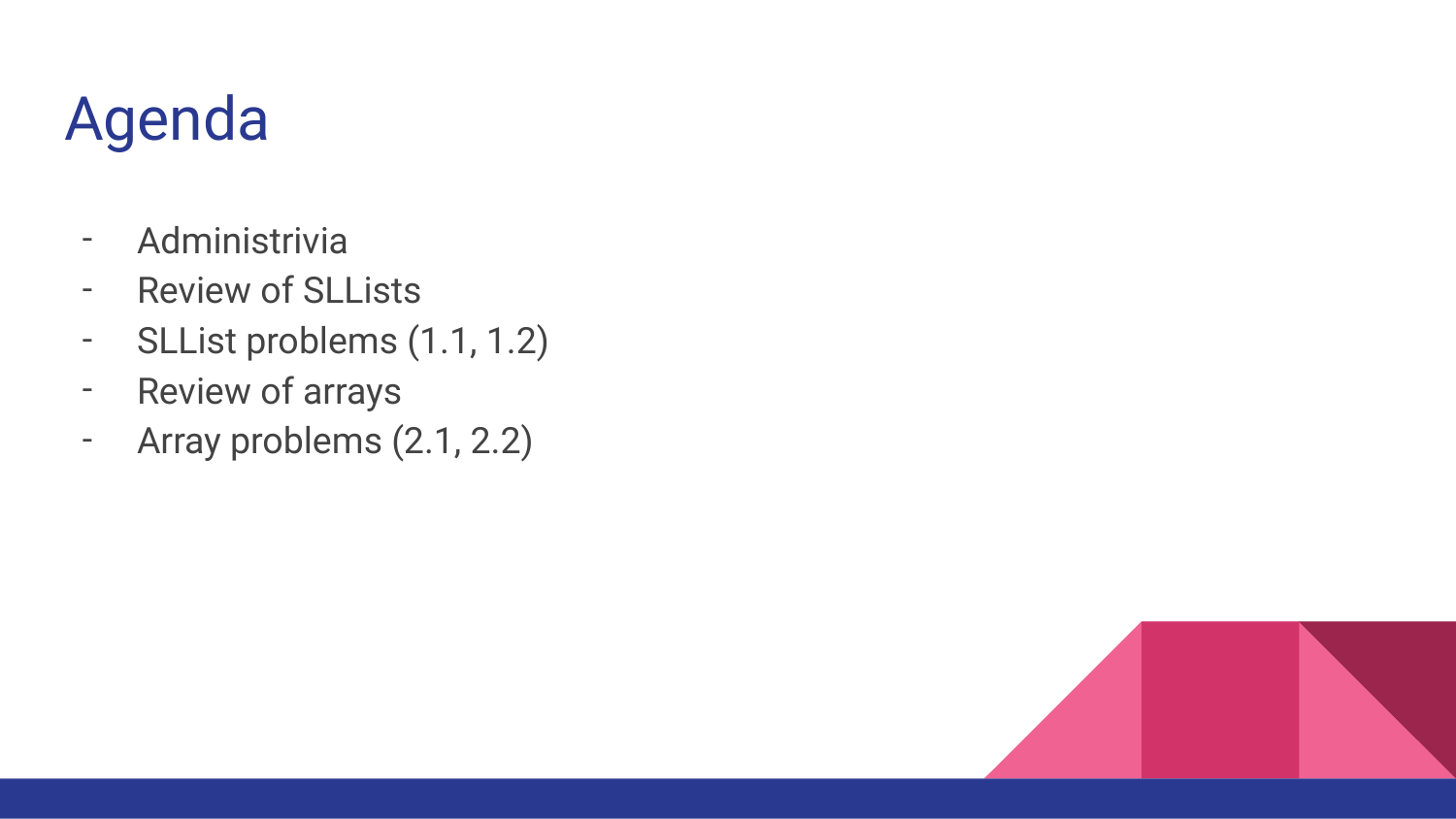

# Agenda
Administrivia
Review of SLLists
SLList problems (1.1, 1.2)
Review of arrays
Array problems (2.1, 2.2)